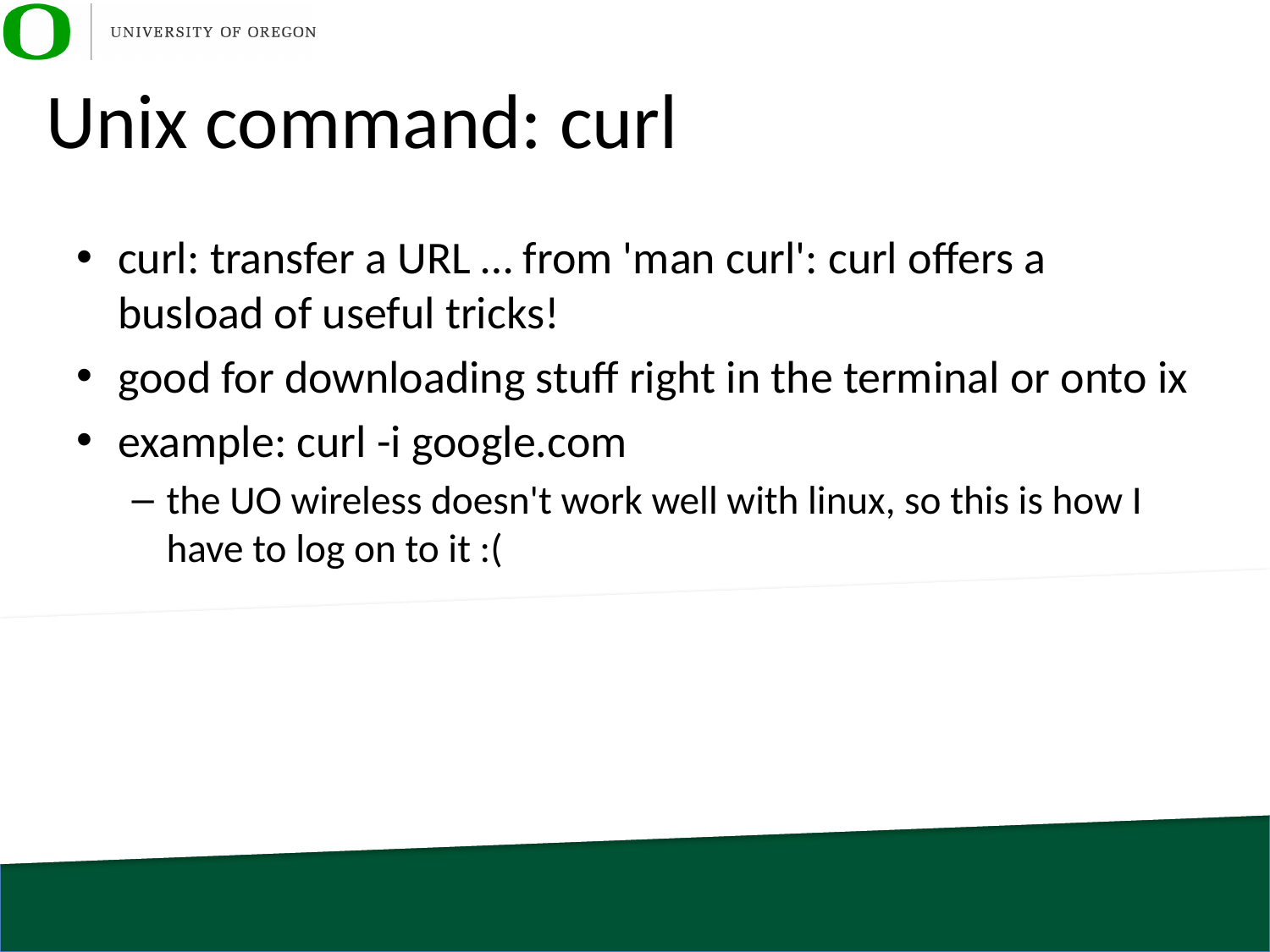

# Unix command: curl
curl: transfer a URL … from 'man curl': curl offers a busload of useful tricks!
good for downloading stuff right in the terminal or onto ix
example: curl -i google.com
the UO wireless doesn't work well with linux, so this is how I have to log on to it :(